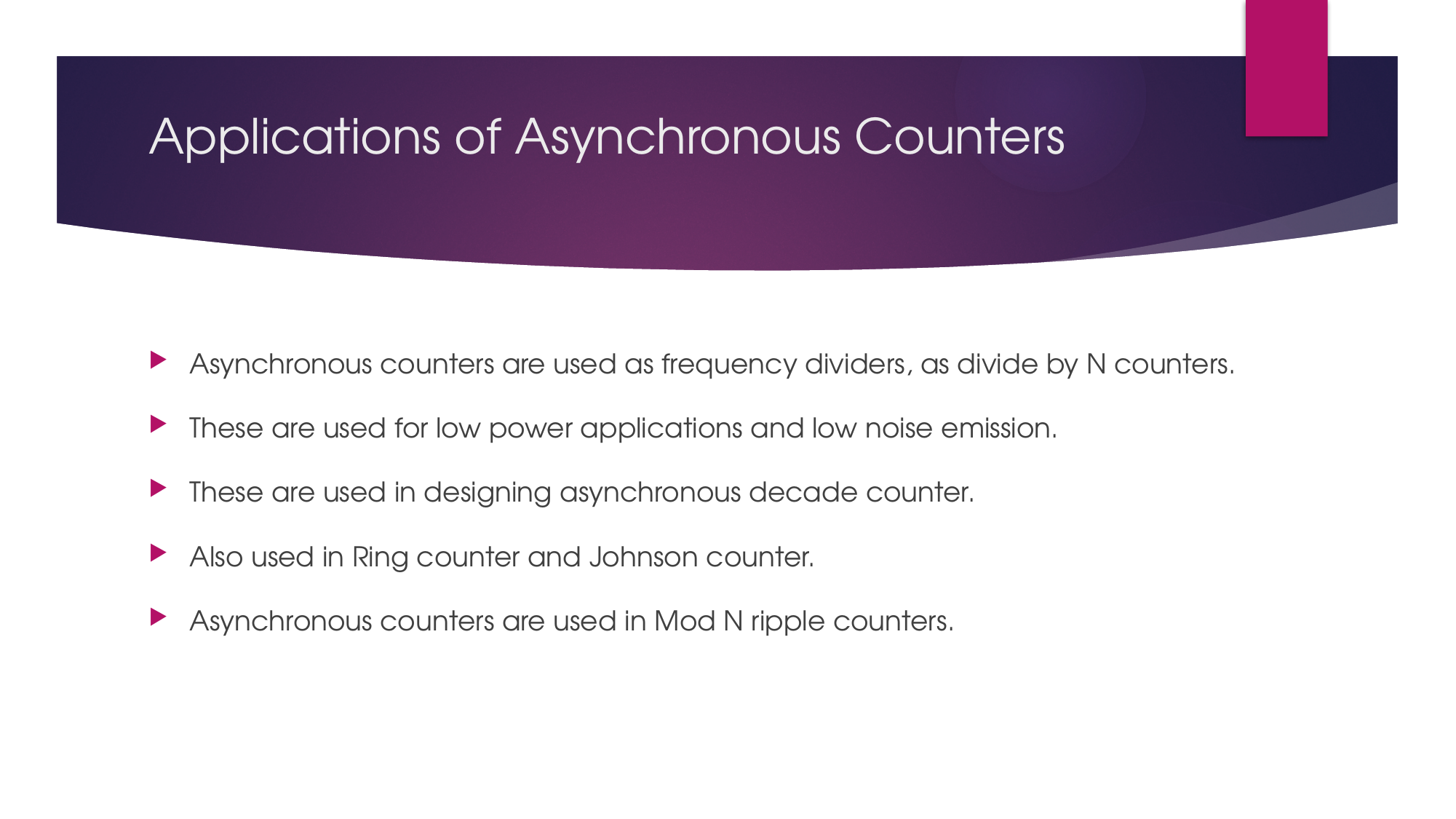

# Applications of Asynchronous Counters

Asynchronous counters are used as frequency dividers, as divide by N counters.
These are used for low power applications and low noise emission.
These are used in designing asynchronous decade counter.
Also used in Ring counter and Johnson counter.
Asynchronous counters are used in Mod N ripple counters.